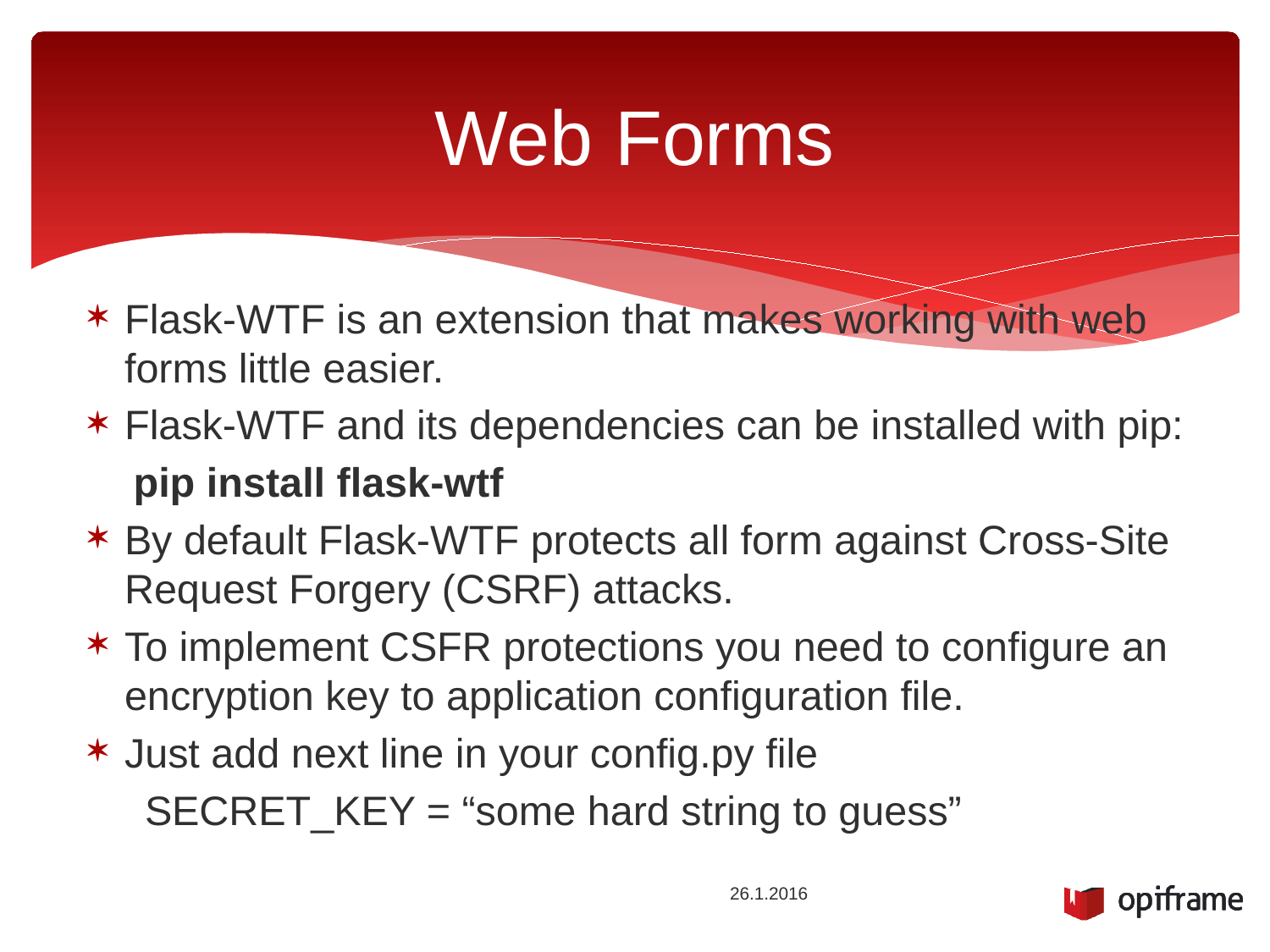

# Web Forms
Flask-WTF is an extension that makes working with web forms little easier.
Flask-WTF and its dependencies can be installed with pip:
    pip install flask-wtf
By default Flask-WTF protects all form against Cross-Site Request Forgery (CSRF) attacks.
To implement CSFR protections you need to configure an encryption key to application configuration file.
Just add next line in your config.py file
     SECRET_KEY = “some hard string to guess”

26.1.2016